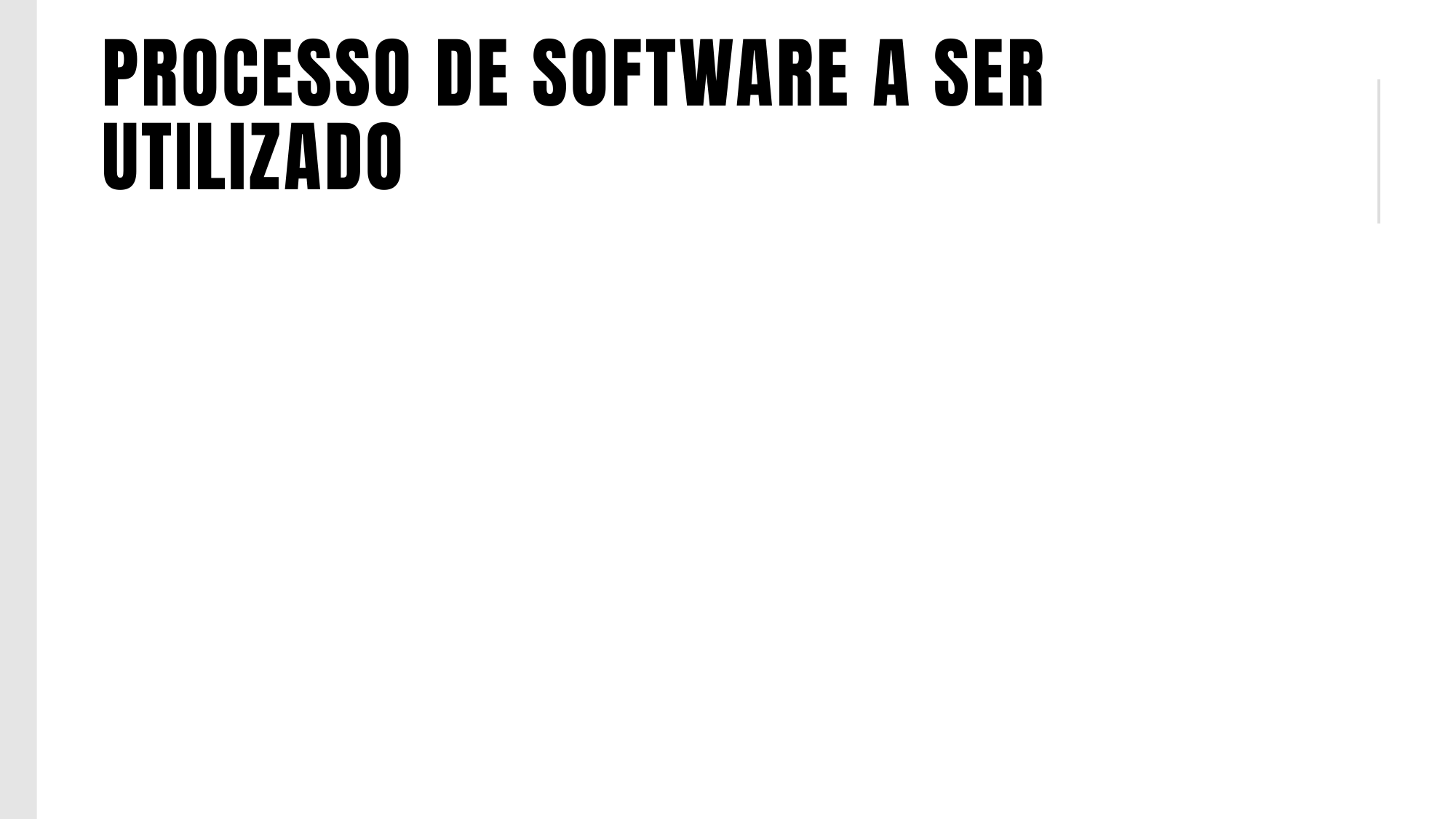

# Processo de software a ser utilizado